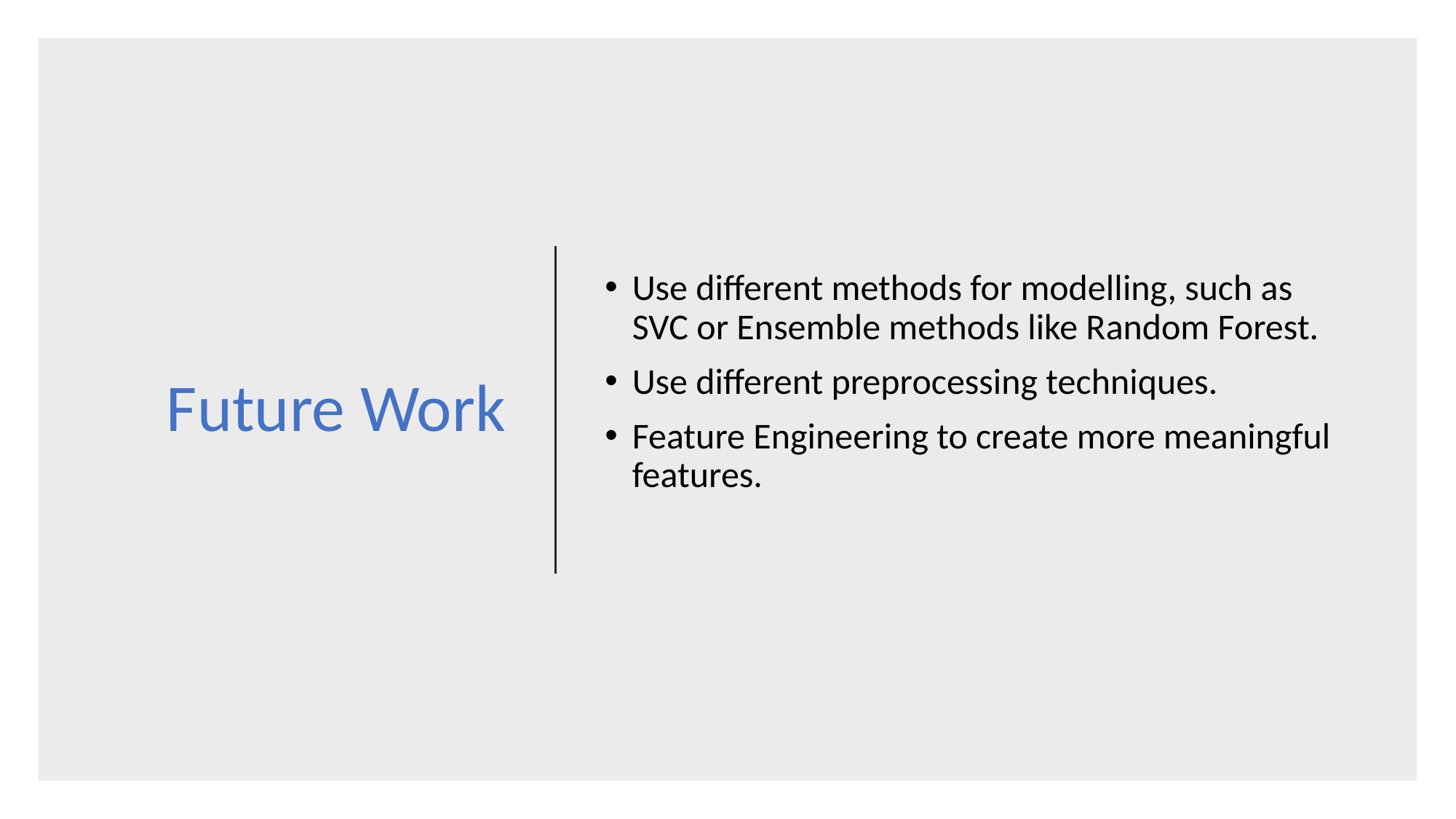

# Future Work
Use different methods for modelling, such as SVC or Ensemble methods like Random Forest.
Use different preprocessing techniques.
Feature Engineering to create more meaningful features.